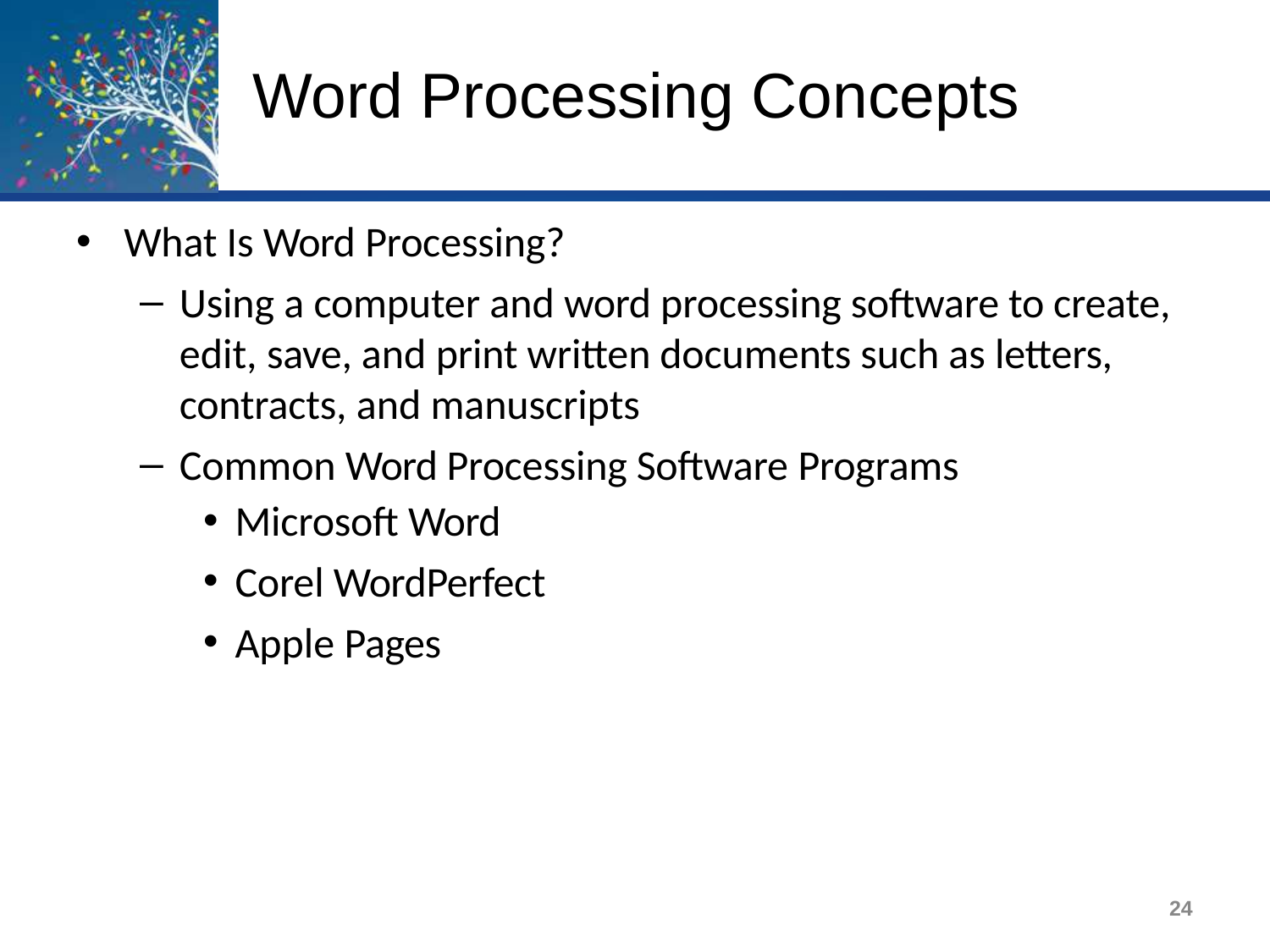

# Word Processing Concepts
What Is Word Processing?
Using a computer and word processing software to create,  edit, save, and print written documents such as letters,  contracts, and manuscripts
Common Word Processing Software Programs
Microsoft Word
Corel WordPerfect
Apple Pages
24